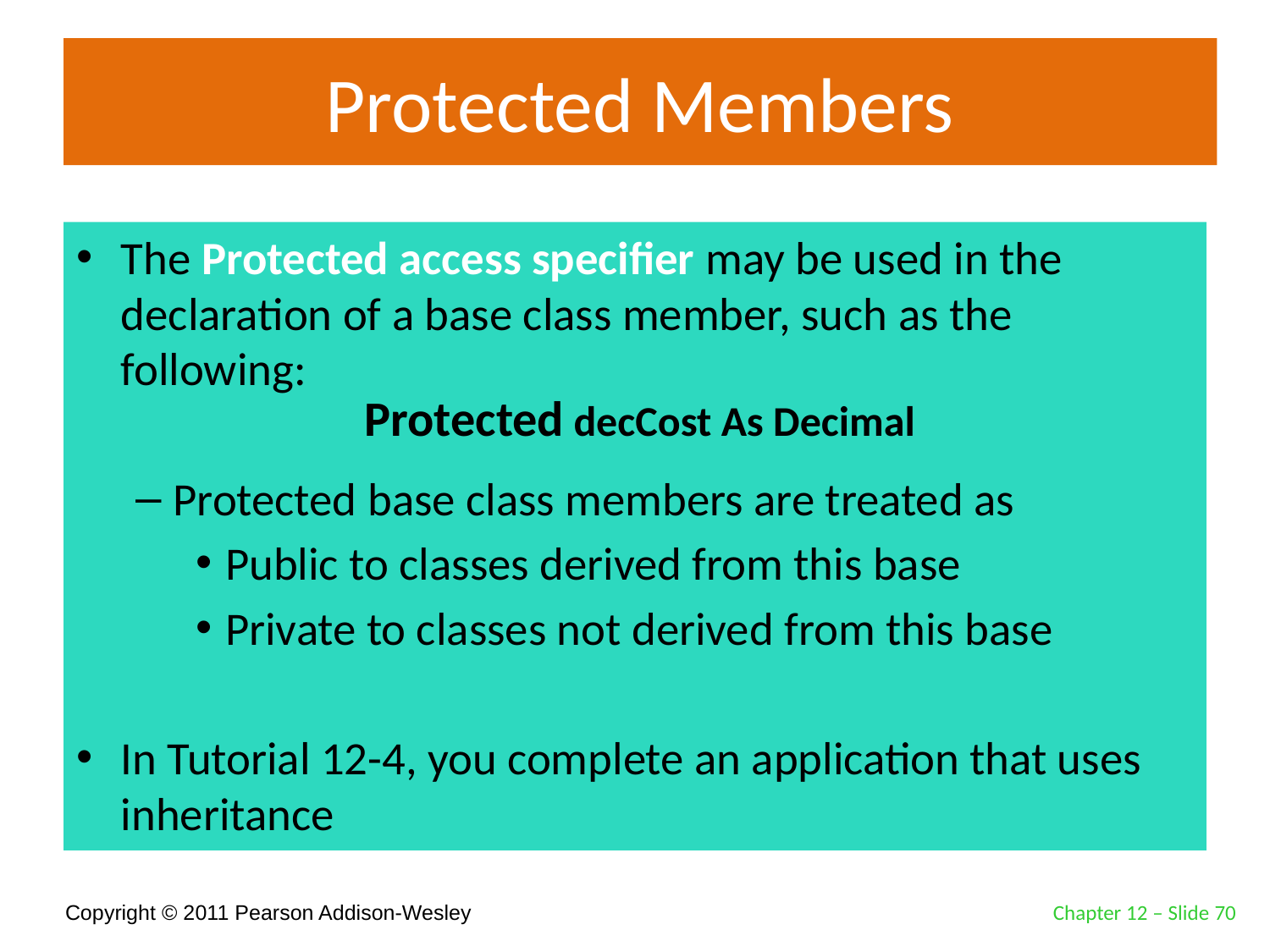

# Protected Members
The Protected access specifier may be used in the declaration of a base class member, such as the following:

Protected base class members are treated as
Public to classes derived from this base
Private to classes not derived from this base

In Tutorial 12-4, you complete an application that uses inheritance

Protected decCost As Decimal
Chapter 12 – Slide 70